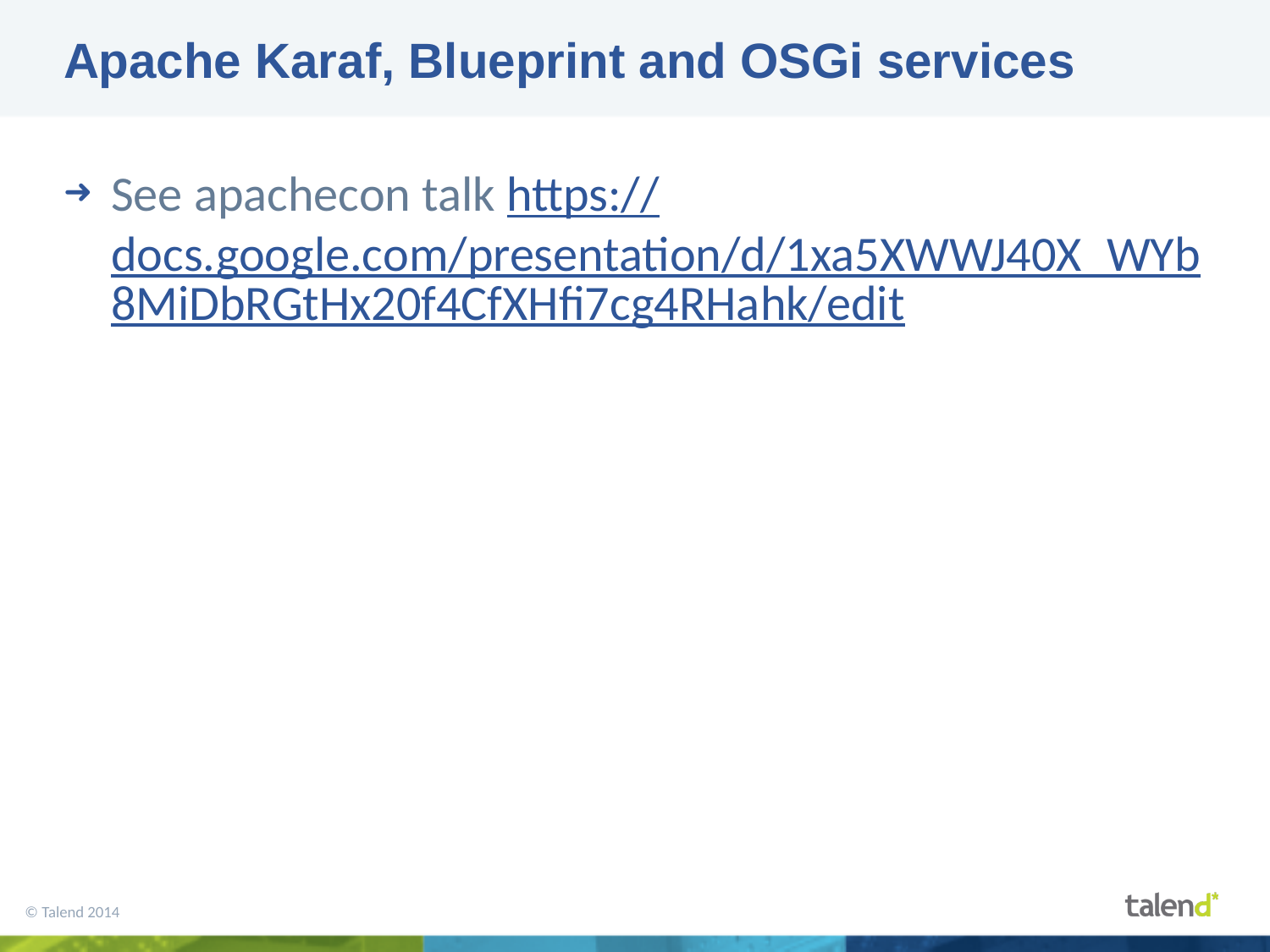

# Apache Karaf, Blueprint and OSGi services
See apachecon talk https://docs.google.com/presentation/d/1xa5XWWJ40X_WYb8MiDbRGtHx20f4CfXHfi7cg4RHahk/edit